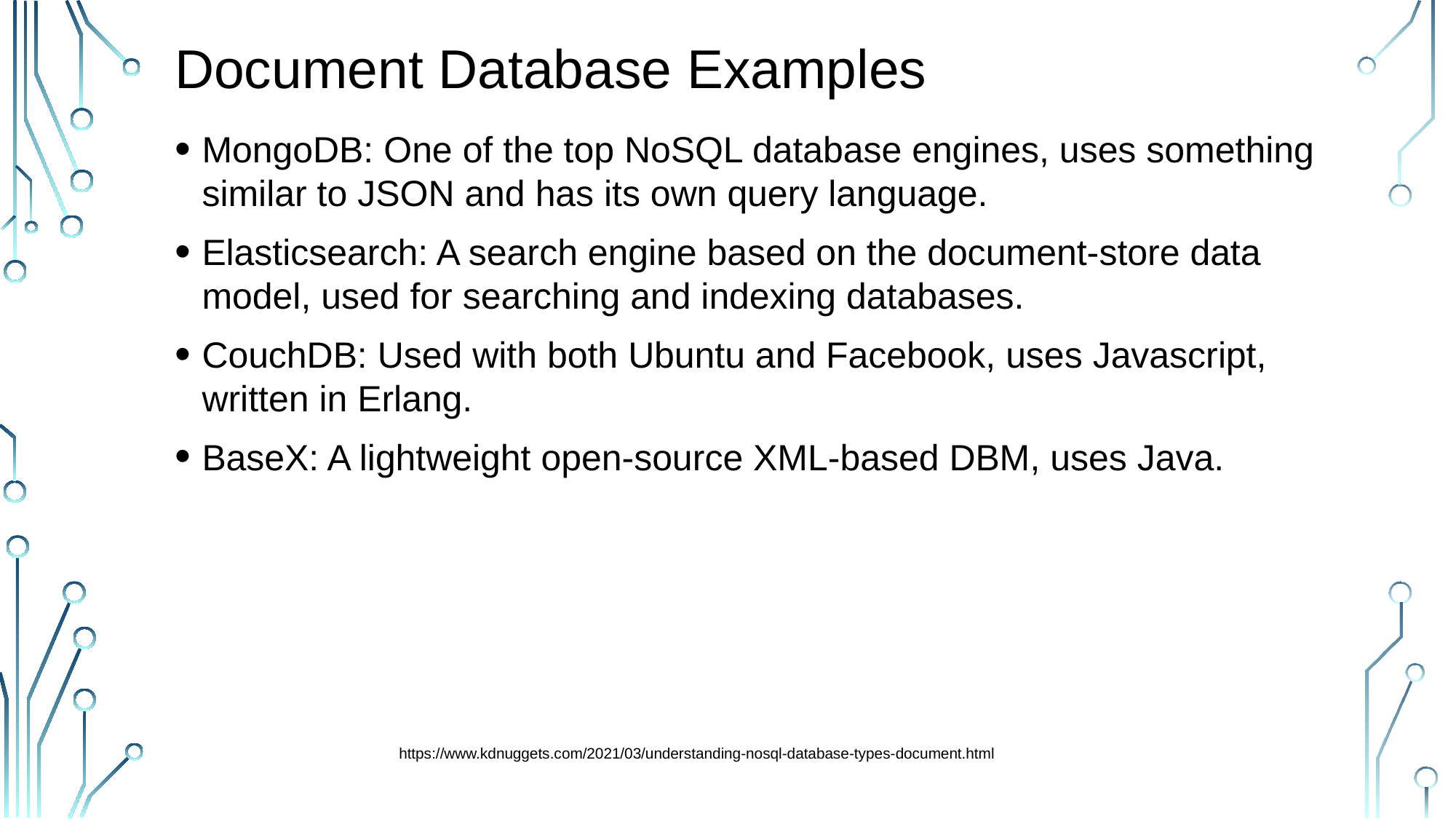

# Document Database Examples
MongoDB: One of the top NoSQL database engines, uses something similar to JSON and has its own query language.
Elasticsearch: A search engine based on the document-store data model, used for searching and indexing databases.
CouchDB: Used with both Ubuntu and Facebook, uses Javascript, written in Erlang.
BaseX: A lightweight open-source XML-based DBM, uses Java.
https://www.kdnuggets.com/2021/03/understanding-nosql-database-types-document.html